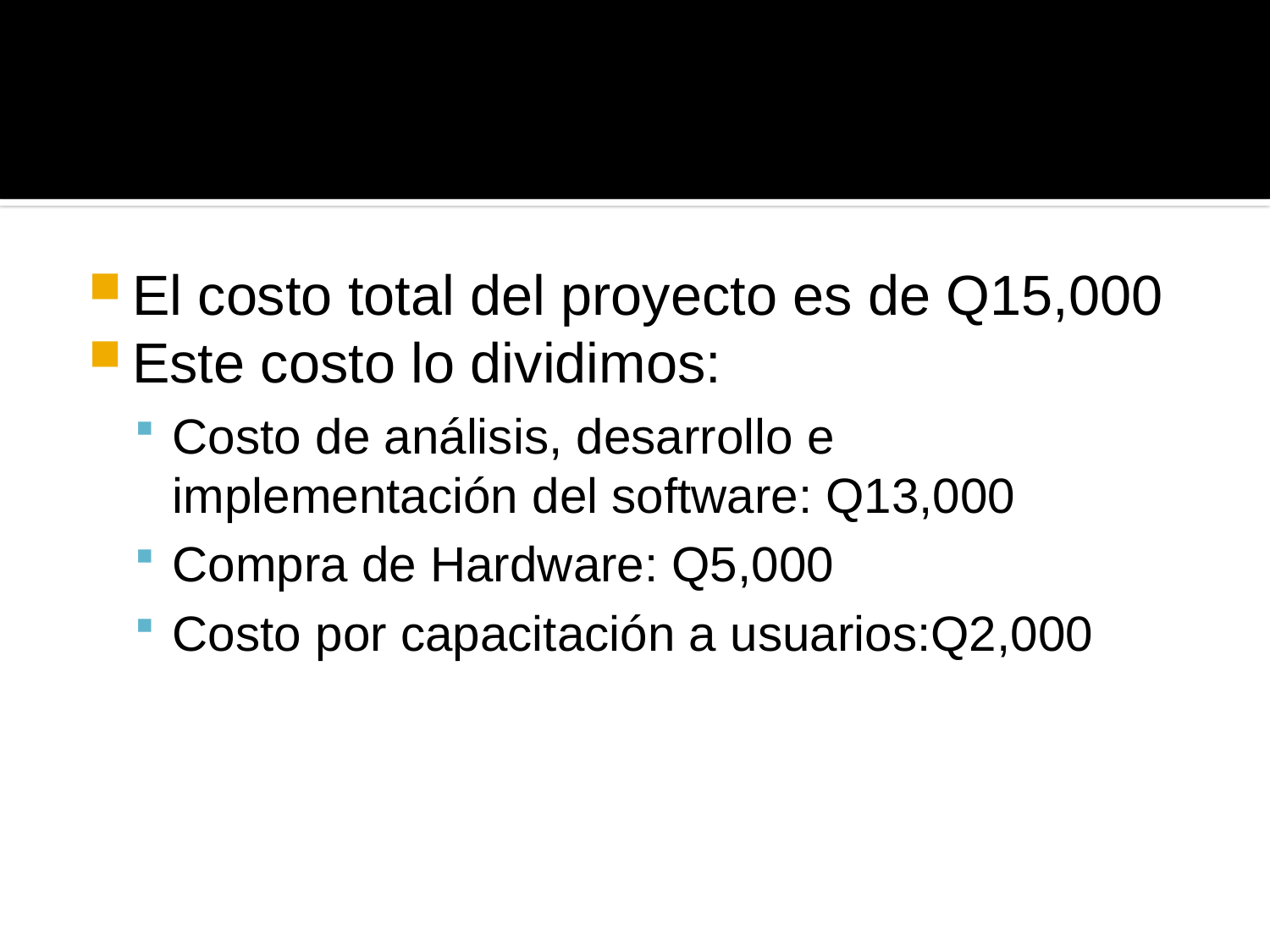

#
El costo total del proyecto es de Q15,000
Este costo lo dividimos:
Costo de análisis, desarrollo e implementación del software: Q13,000
Compra de Hardware: Q5,000
Costo por capacitación a usuarios:Q2,000